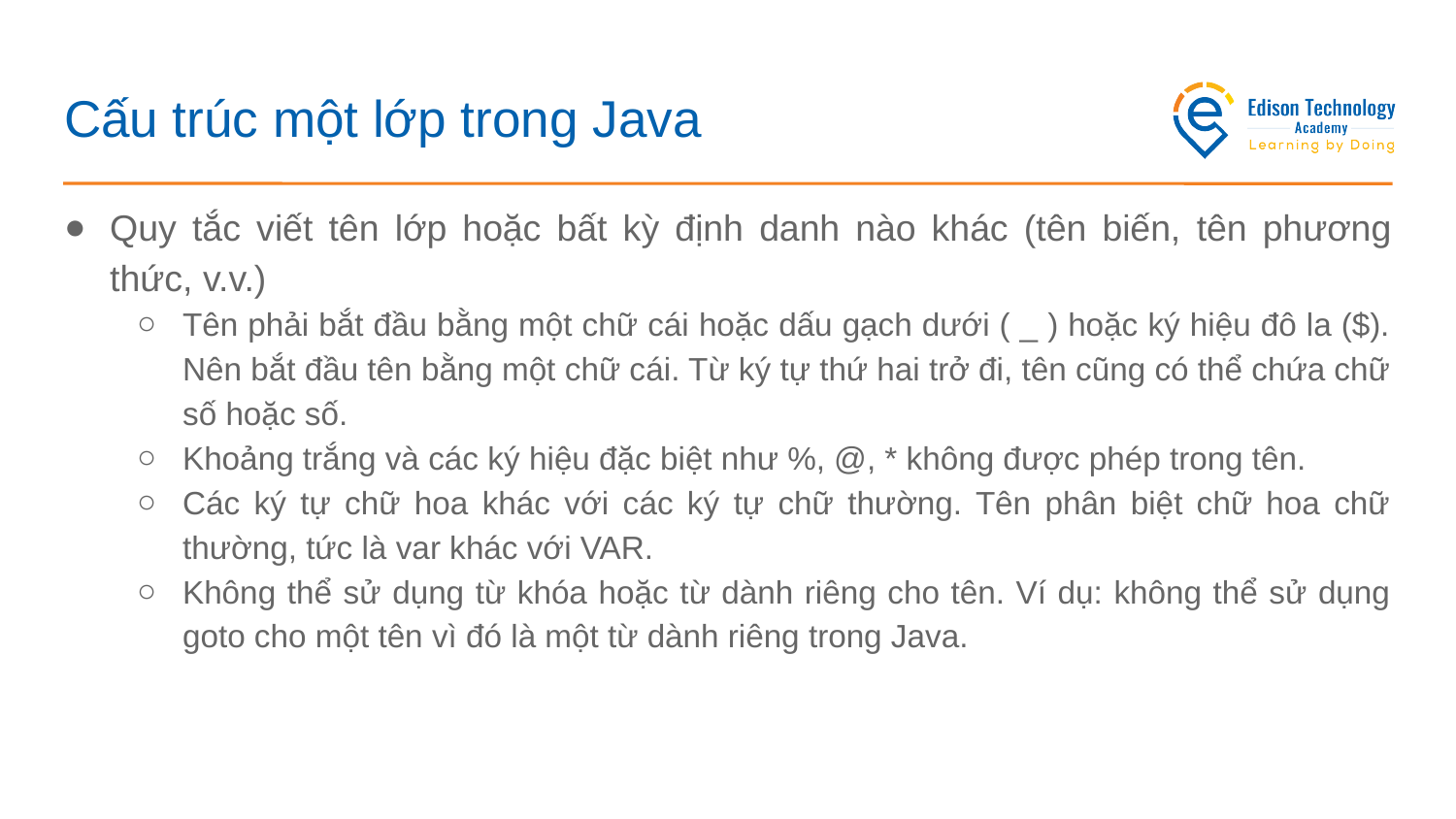

# Cấu trúc một lớp trong Java
Quy tắc viết tên lớp hoặc bất kỳ định danh nào khác (tên biến, tên phương thức, v.v.)
Tên phải bắt đầu bằng một chữ cái hoặc dấu gạch dưới ( _ ) hoặc ký hiệu đô la ($). Nên bắt đầu tên bằng một chữ cái. Từ ký tự thứ hai trở đi, tên cũng có thể chứa chữ số hoặc số.
Khoảng trắng và các ký hiệu đặc biệt như %, @, * không được phép trong tên.
Các ký tự chữ hoa khác với các ký tự chữ thường. Tên phân biệt chữ hoa chữ thường, tức là var khác với VAR.
Không thể sử dụng từ khóa hoặc từ dành riêng cho tên. Ví dụ: không thể sử dụng goto cho một tên vì đó là một từ dành riêng trong Java.